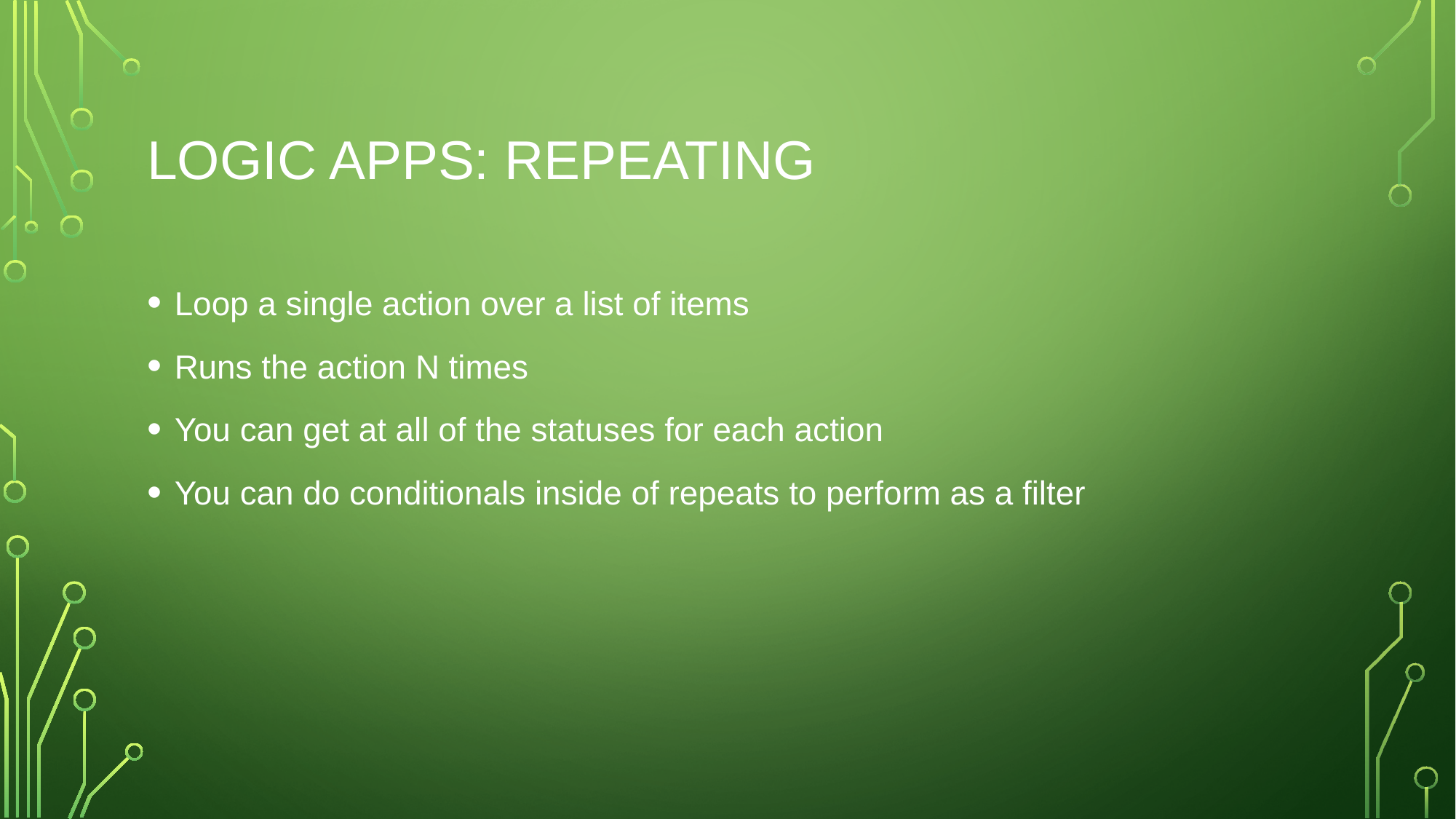

# Logic apps: repeating
Loop a single action over a list of items
Runs the action N times
You can get at all of the statuses for each action
You can do conditionals inside of repeats to perform as a filter